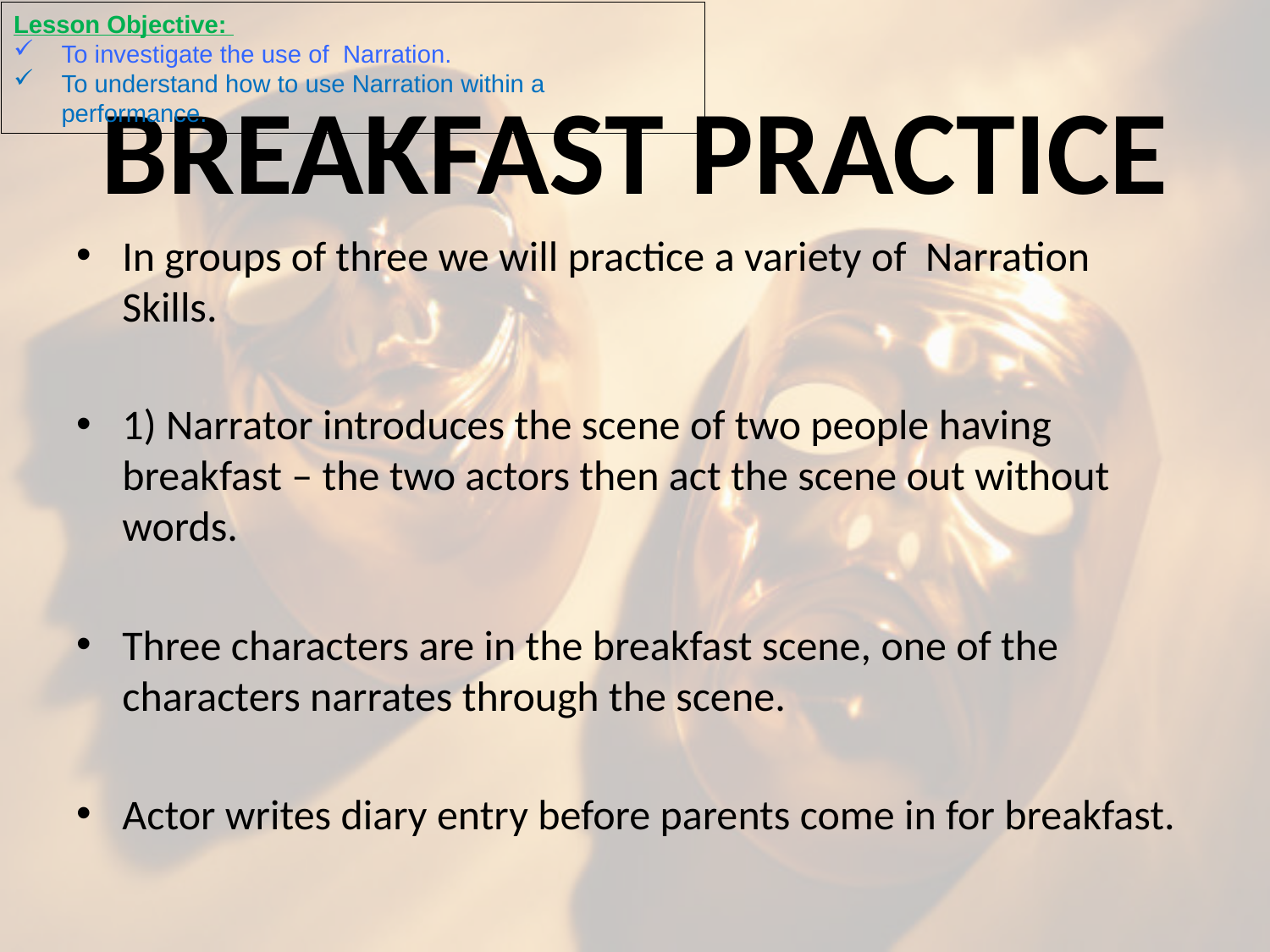

Lesson Objective:
To investigate the use of  Narration.
To understand how to use Narration within a performance.
# BREAKFAST PRACTICE
In groups of three we will practice a variety of  Narration Skills.

1) Narrator introduces the scene of two people having breakfast – the two actors then act the scene out without words.

Three characters are in the breakfast scene, one of the characters narrates through the scene.

Actor writes diary entry before parents come in for breakfast.